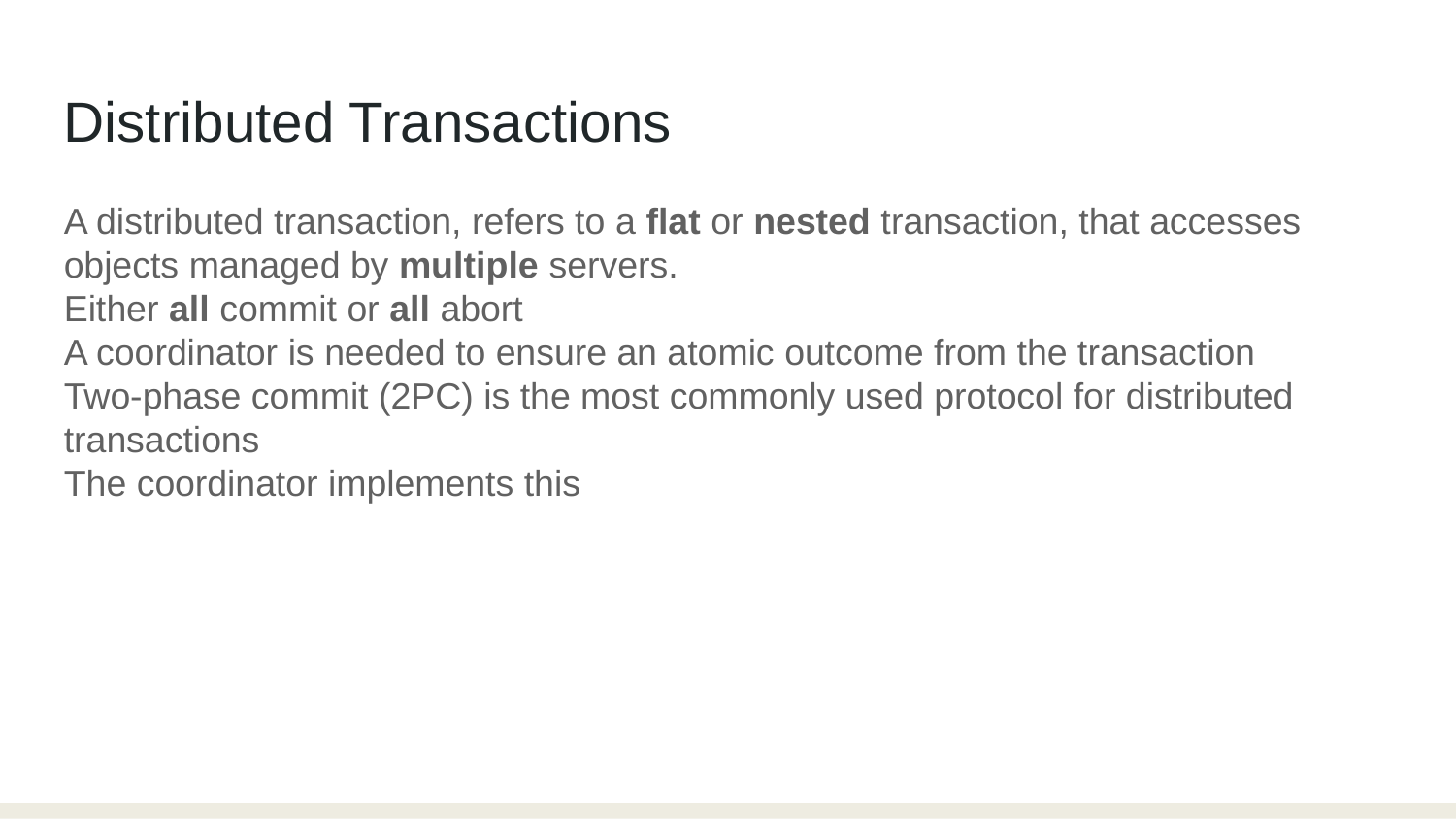

Distributed Transactions
A distributed transaction, refers to a flat or nested transaction, that accesses objects managed by multiple servers.
Either all commit or all abort
A coordinator is needed to ensure an atomic outcome from the transaction
Two-phase commit (2PC) is the most commonly used protocol for distributed transactions
The coordinator implements this